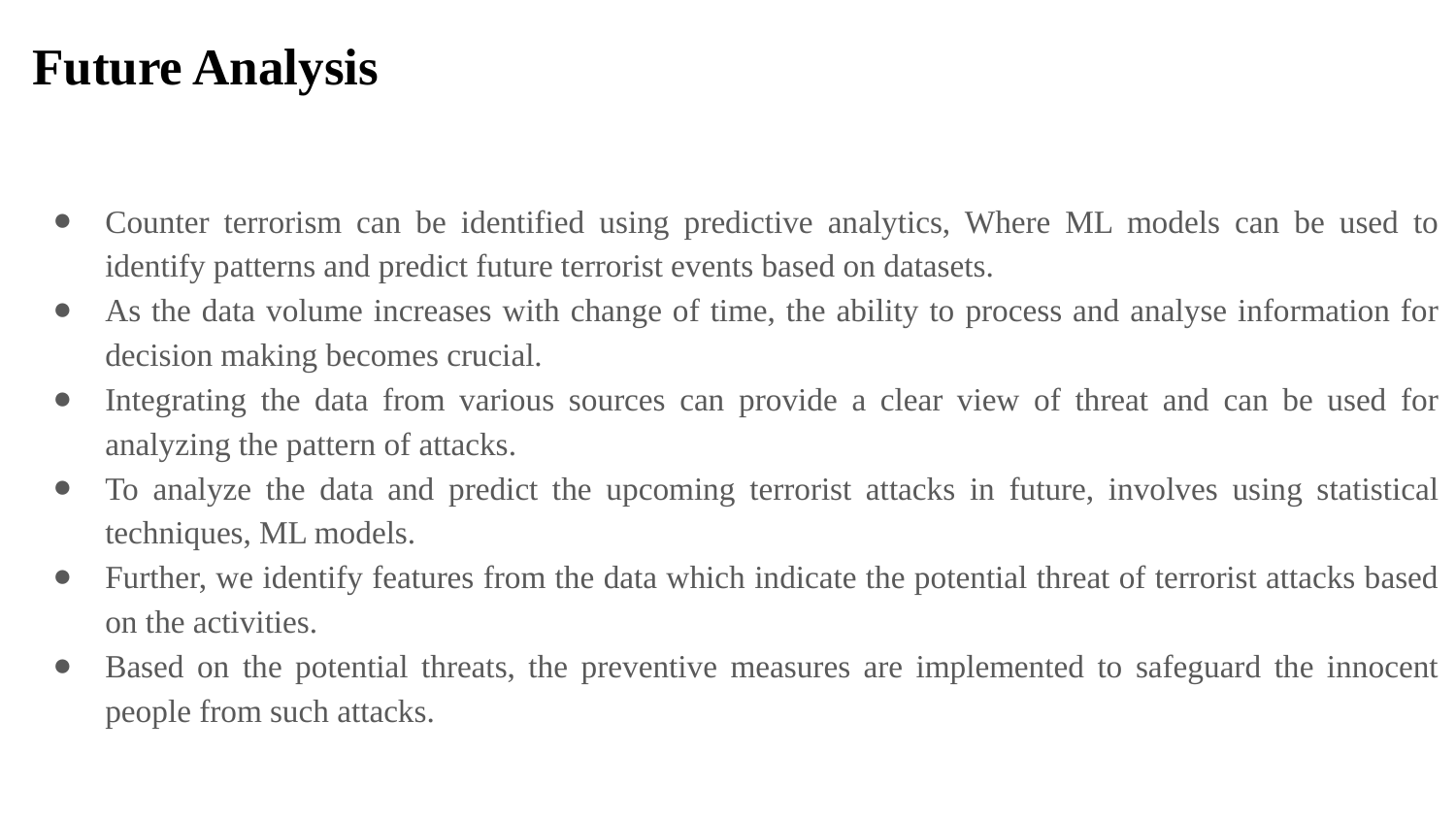

# Future Analysis
Counter terrorism can be identified using predictive analytics, Where ML models can be used to identify patterns and predict future terrorist events based on datasets.
As the data volume increases with change of time, the ability to process and analyse information for decision making becomes crucial.
Integrating the data from various sources can provide a clear view of threat and can be used for analyzing the pattern of attacks.
To analyze the data and predict the upcoming terrorist attacks in future, involves using statistical techniques, ML models.
Further, we identify features from the data which indicate the potential threat of terrorist attacks based on the activities.
Based on the potential threats, the preventive measures are implemented to safeguard the innocent people from such attacks.